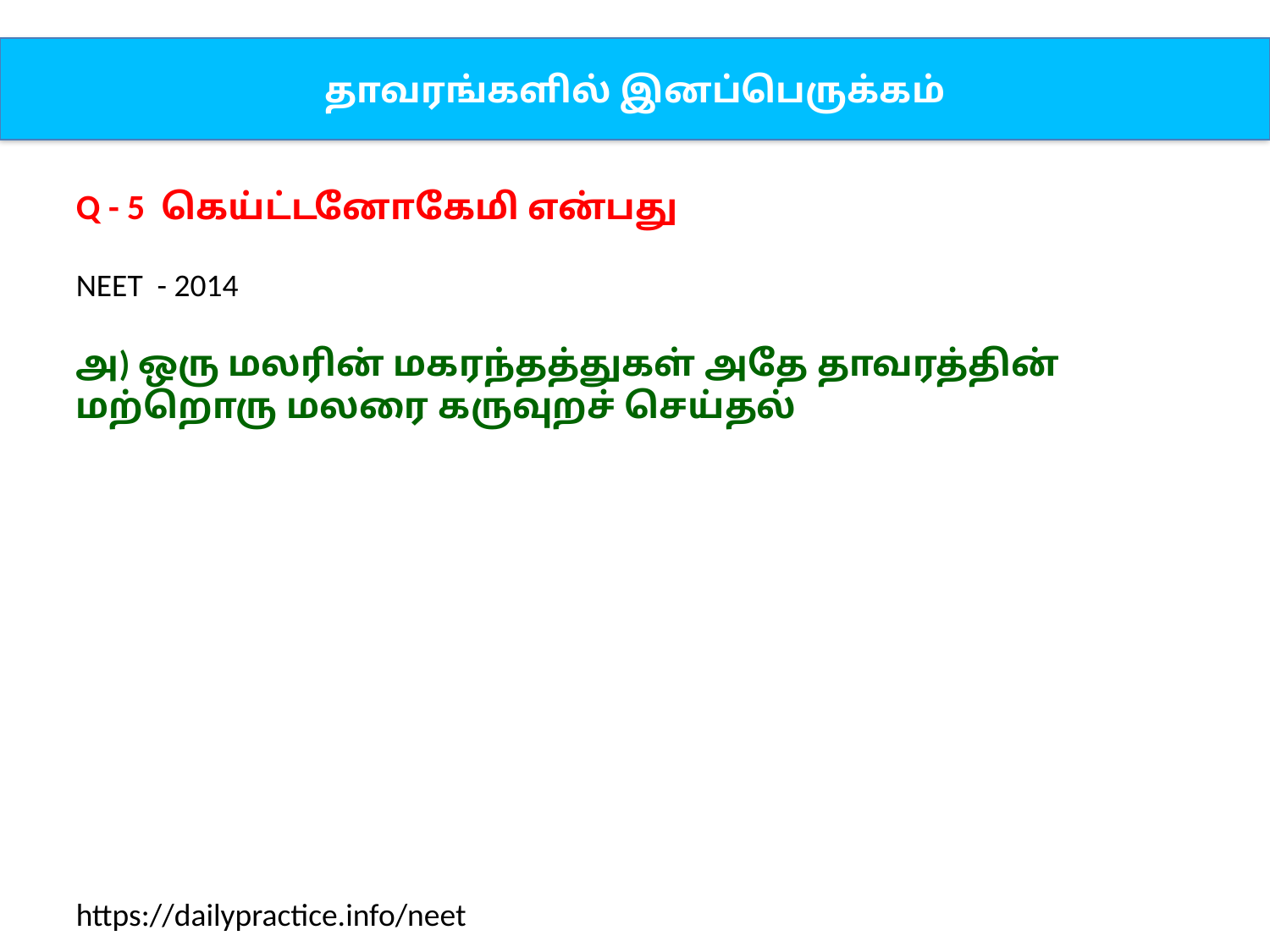

தாவரங்களில் இனப்பெருக்கம்

Q - 5  கெய்ட்டனோகேமி என்பது

NEET  - 2014

அ) ஒரு மலரின் மகரந்தத்துகள் அதே தாவரத்தின் மற்றொரு மலரை கருவுறச் செய்தல்
https://dailypractice.info/neet